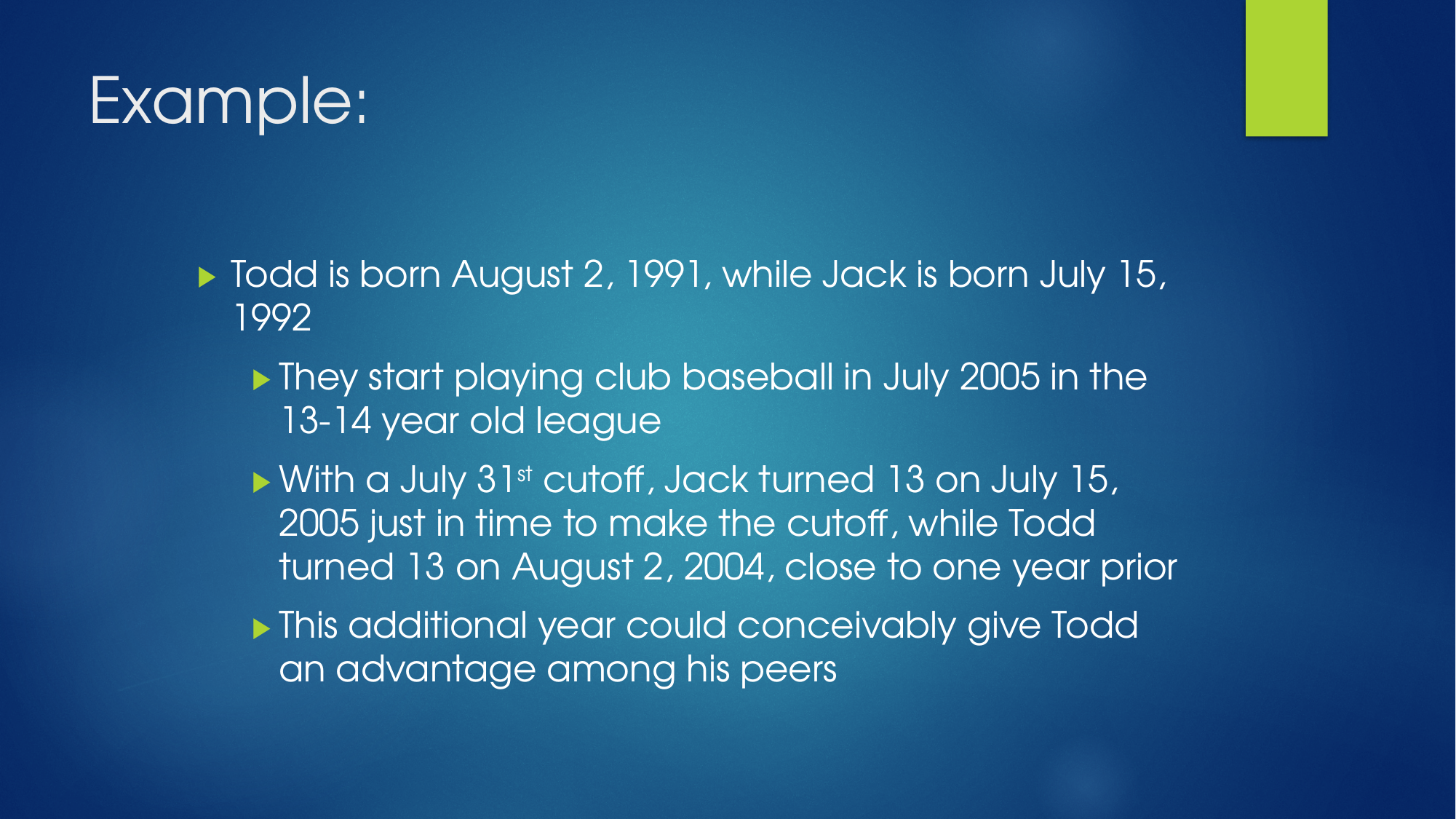

# Example:
Todd is born August 2, 1991, while Jack is born July 15, 1992
They start playing club baseball in July 2005 in the 13-14 year old league
With a July 31st cutoff, Jack turned 13 on July 15, 2005 just in time to make the cutoff, while Todd turned 13 on August 2, 2004, close to one year prior
This additional year could conceivably give Todd an advantage among his peers